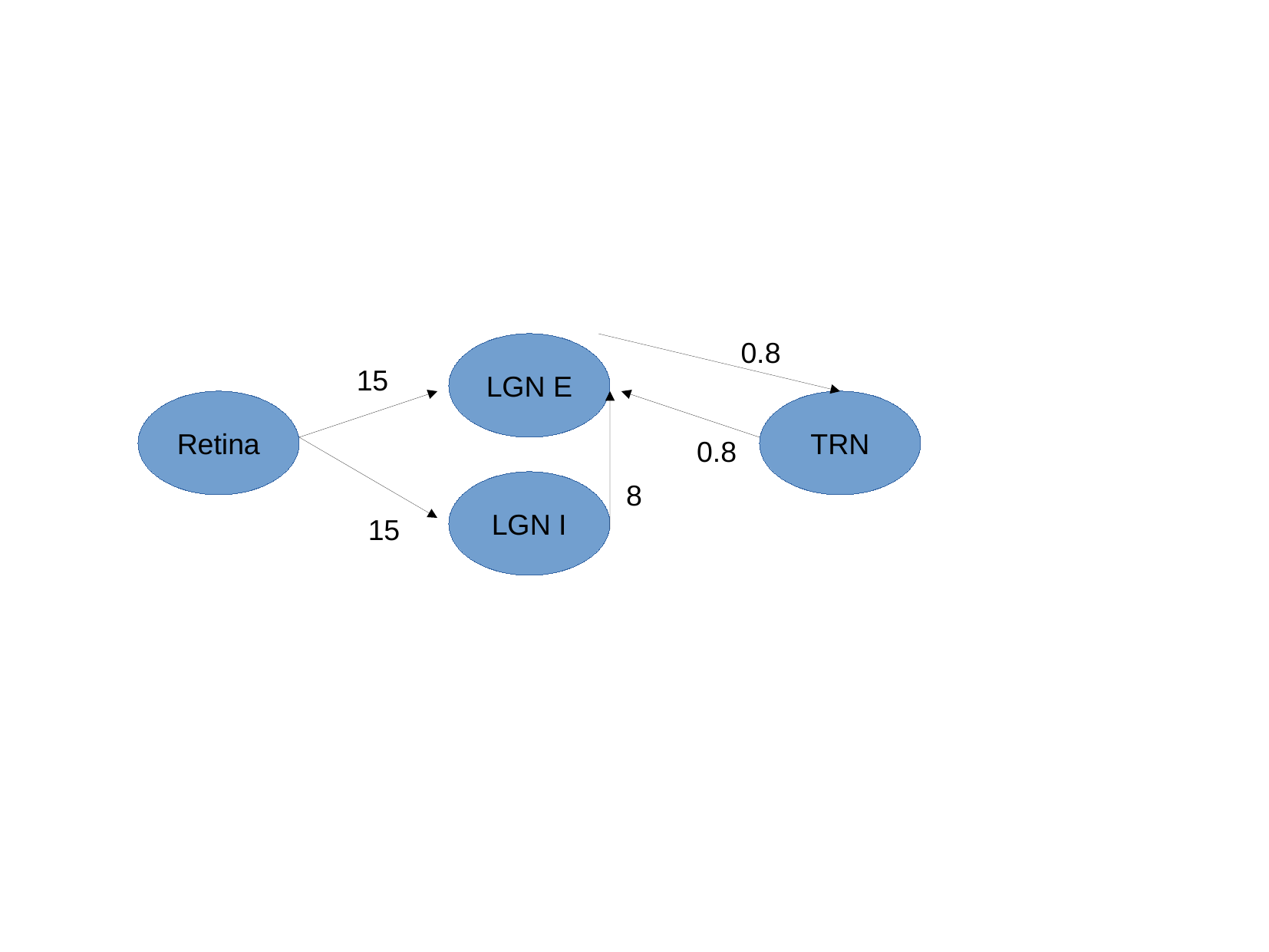

0.8
LGN E

15
Retina

TRN
0.8

LGN I
8
15